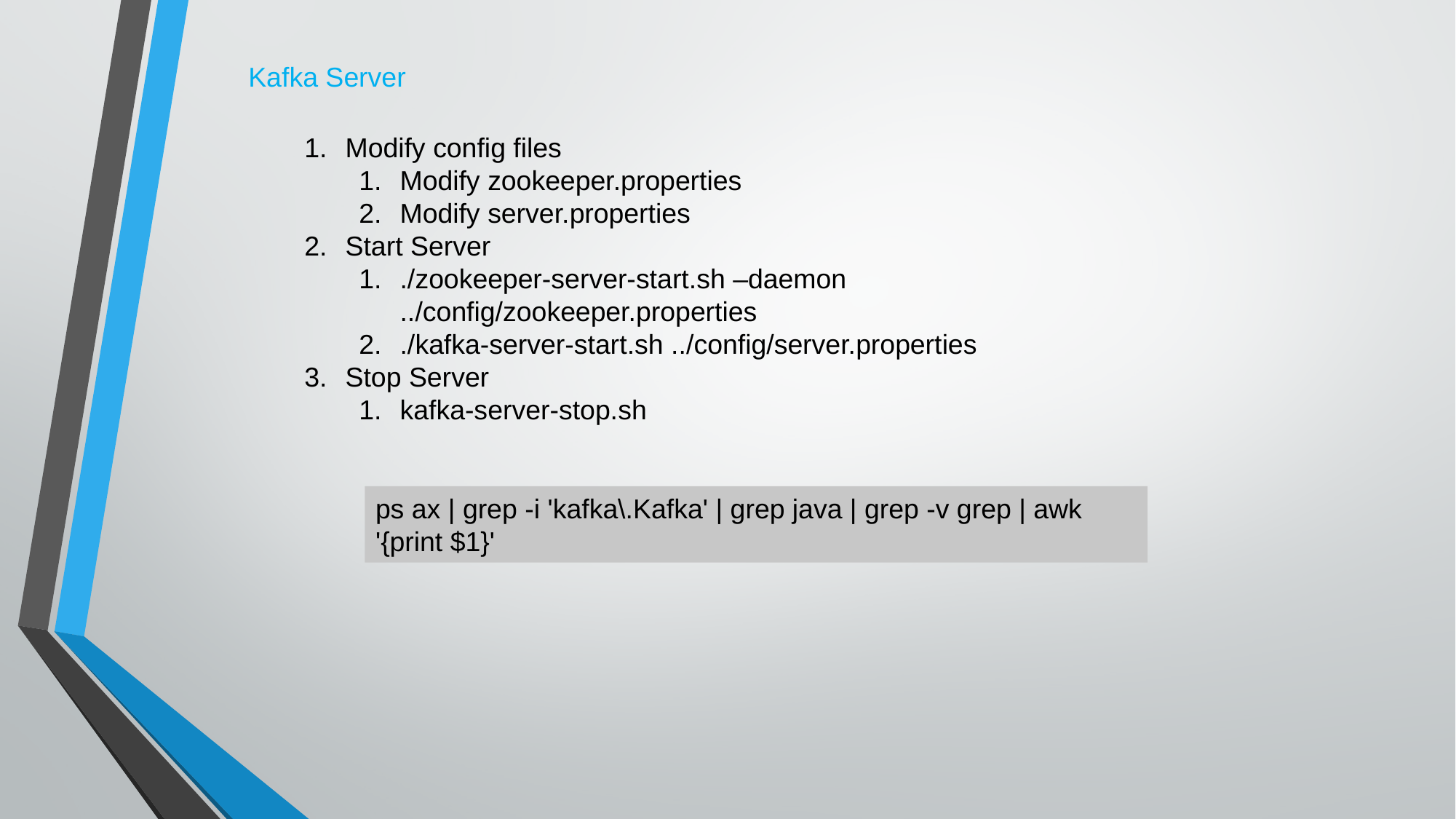

Kafka Server
Modify config files
Modify zookeeper.properties
Modify server.properties
Start Server
./zookeeper-server-start.sh –daemon ../config/zookeeper.properties
./kafka-server-start.sh ../config/server.properties
Stop Server
kafka-server-stop.sh

ps ax | grep -i 'kafka\.Kafka' | grep java | grep -v grep | awk '{print $1}'